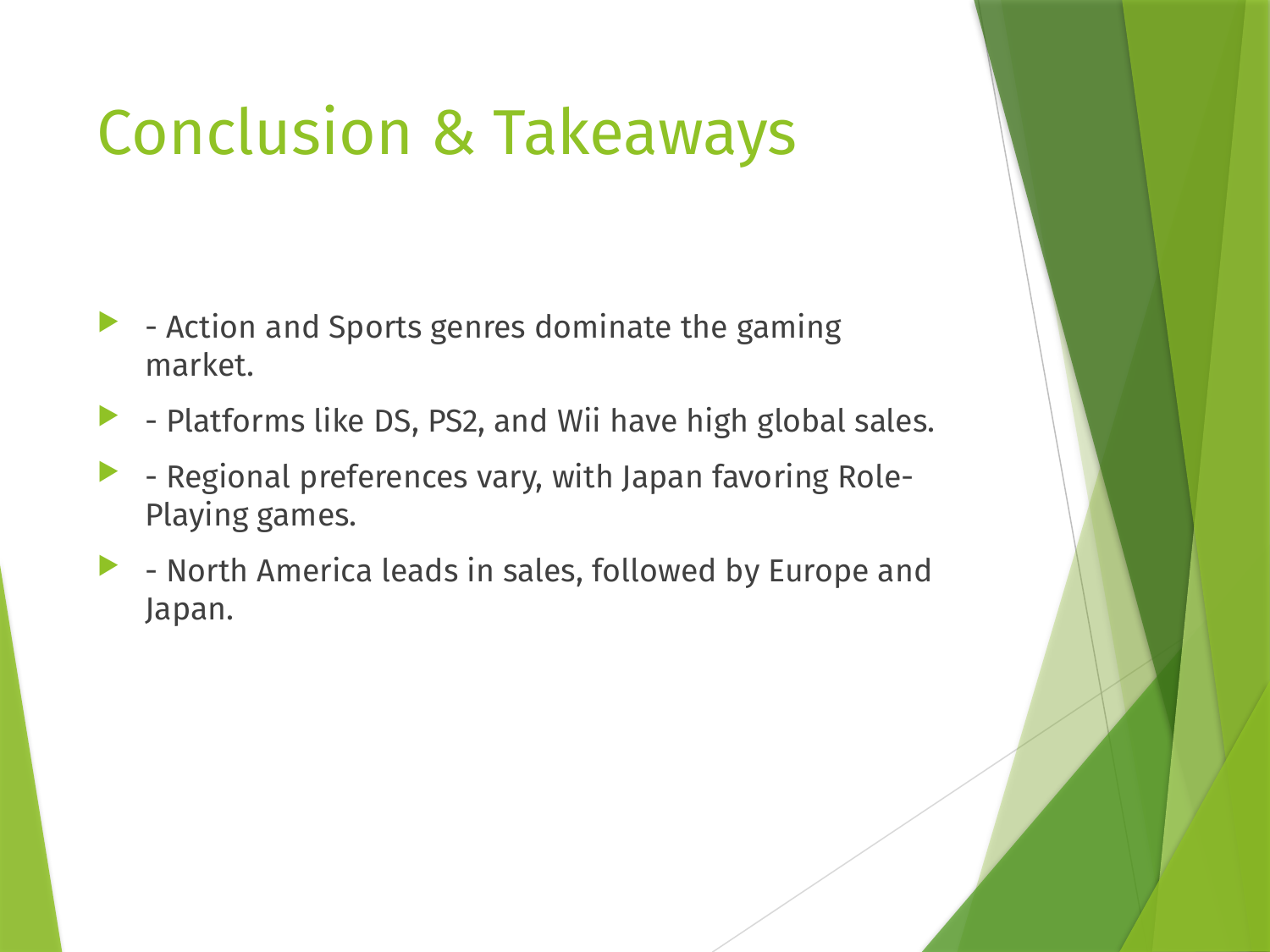

# Conclusion & Takeaways
- Action and Sports genres dominate the gaming market.
- Platforms like DS, PS2, and Wii have high global sales.
- Regional preferences vary, with Japan favoring Role-Playing games.
- North America leads in sales, followed by Europe and Japan.